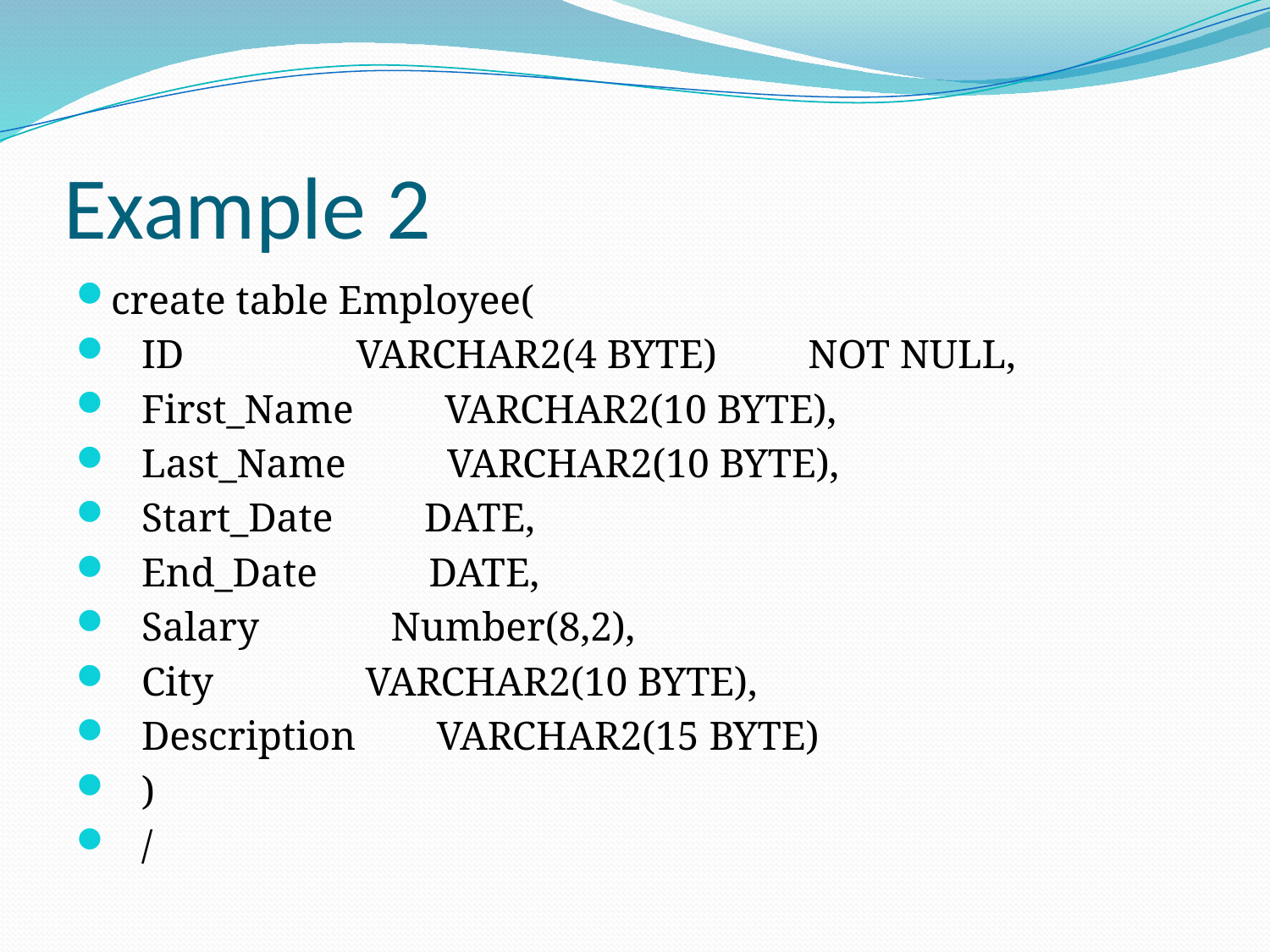

# Example 2
create table Employee(
   ID                 VARCHAR2(4 BYTE)         NOT NULL,
   First_Name         VARCHAR2(10 BYTE),
   Last_Name          VARCHAR2(10 BYTE),
   Start_Date         DATE,
   End_Date           DATE,
   Salary             Number(8,2),
   City               VARCHAR2(10 BYTE),
   Description        VARCHAR2(15 BYTE)
   )
   /